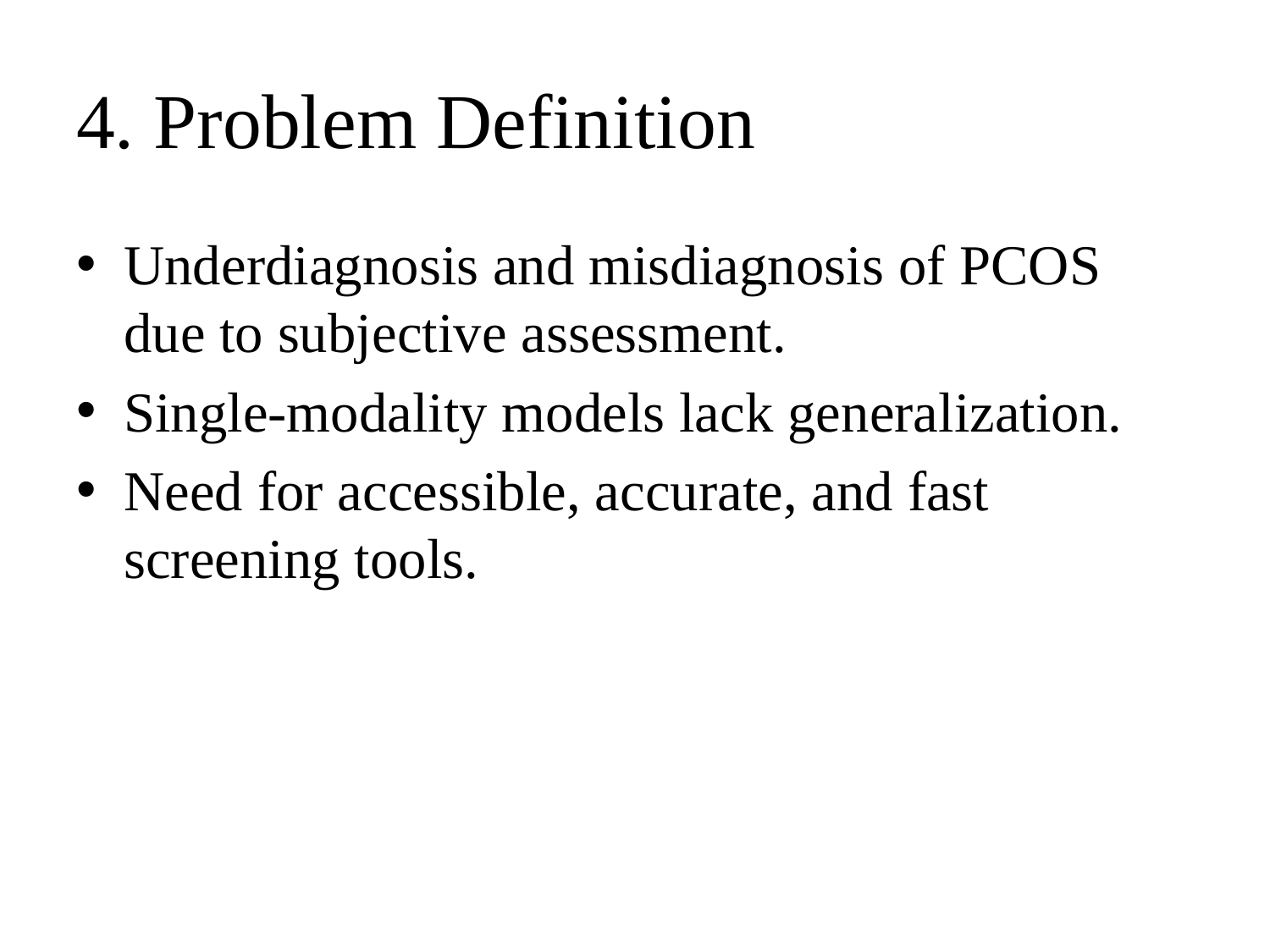

# 4. Problem Definition
Underdiagnosis and misdiagnosis of PCOS due to subjective assessment.
Single-modality models lack generalization.
Need for accessible, accurate, and fast screening tools.